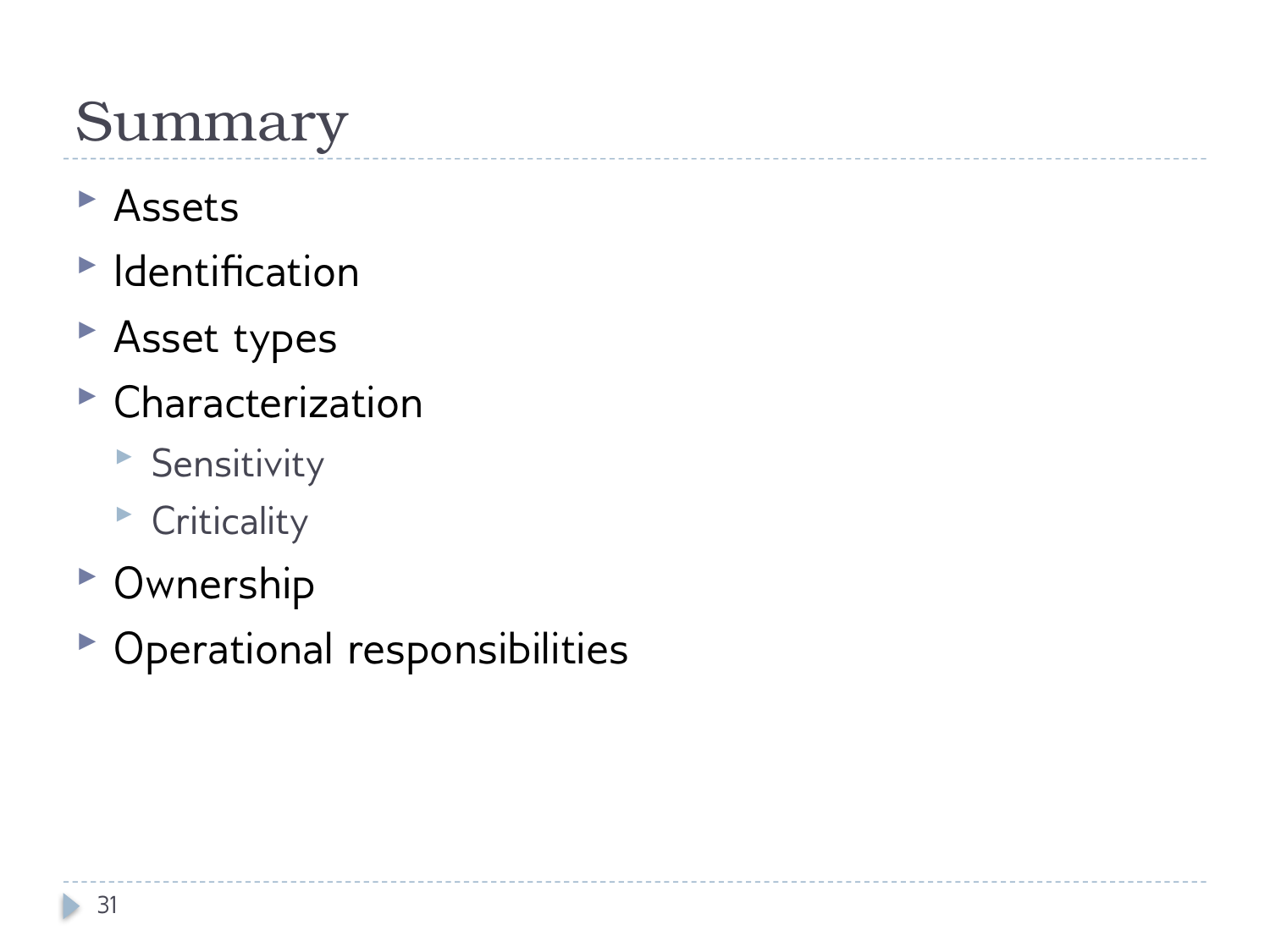

# Summary
Assets
Identification
Asset types
Characterization
Sensitivity
Criticality
Ownership
Operational responsibilities
31